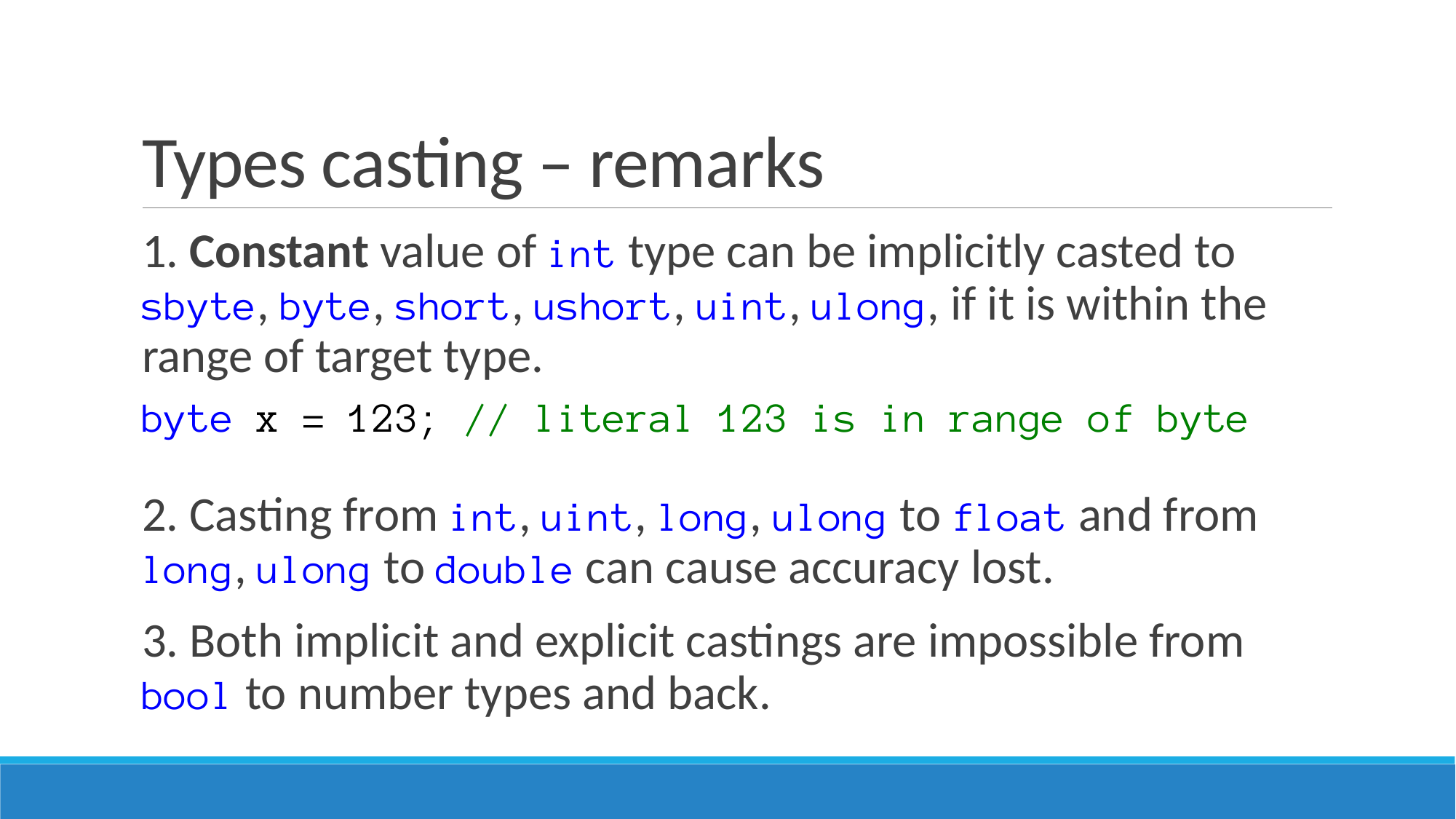

# Types casting – remarks
1. Constant value of int type can be implicitly casted to sbyte, byte, short, ushort, uint, ulong, if it is within the range of target type.
byte х = 123; // literal 123 is in range of byte
2. Casting from int, uint, long, ulong to float and from long, ulong to double can cause accuracy lost.
3. Both implicit and explicit castings are impossible from bool to number types and back.